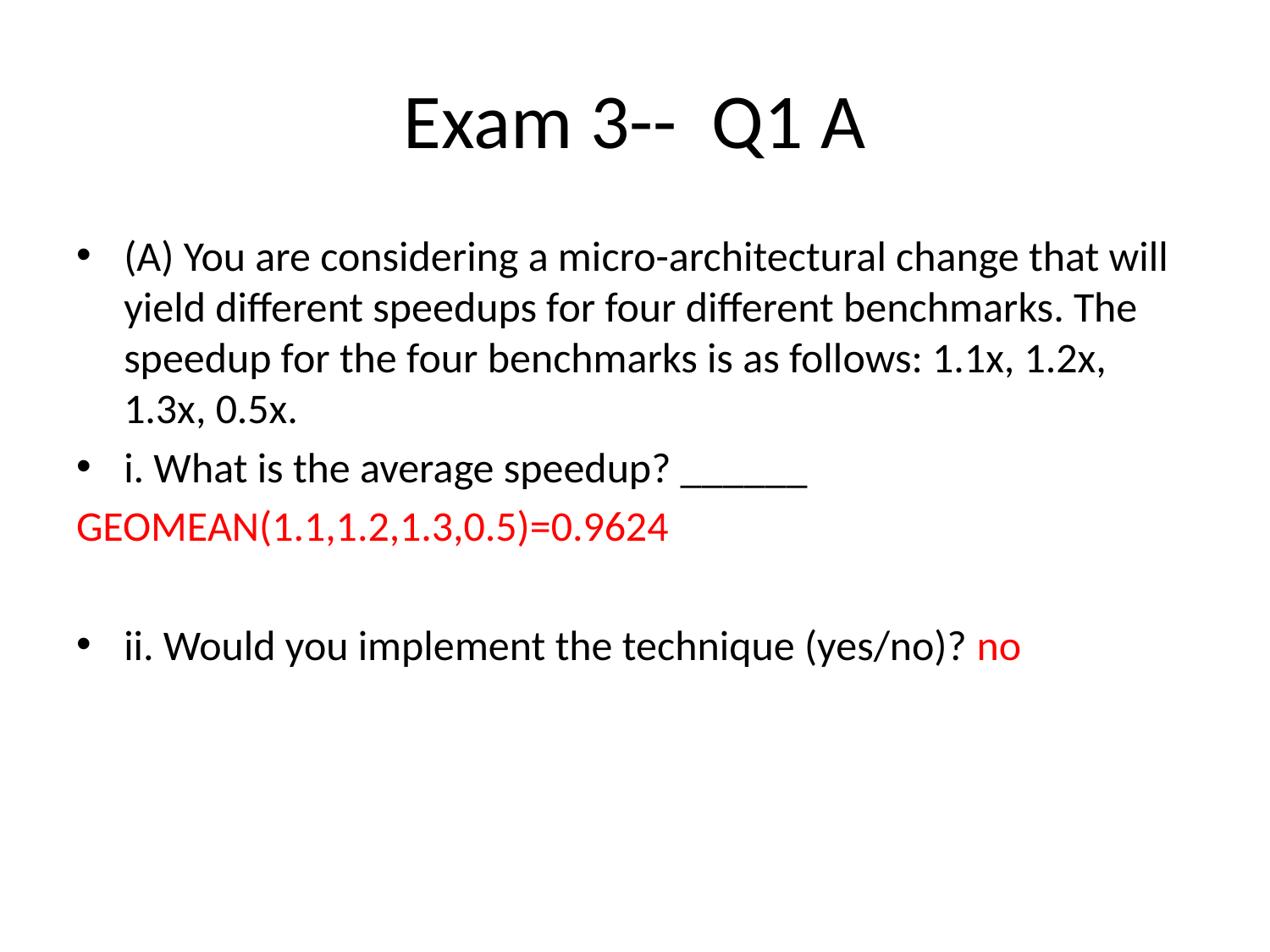

# Exam 3--  Q1 A
(A) You are considering a micro-architectural change that will yield different speedups for four different benchmarks. The speedup for the four benchmarks is as follows: 1.1x, 1.2x, 1.3x, 0.5x.
i. What is the average speedup? ______
GEOMEAN(1.1,1.2,1.3,0.5)=0.9624

ii. Would you implement the technique (yes/no)? no